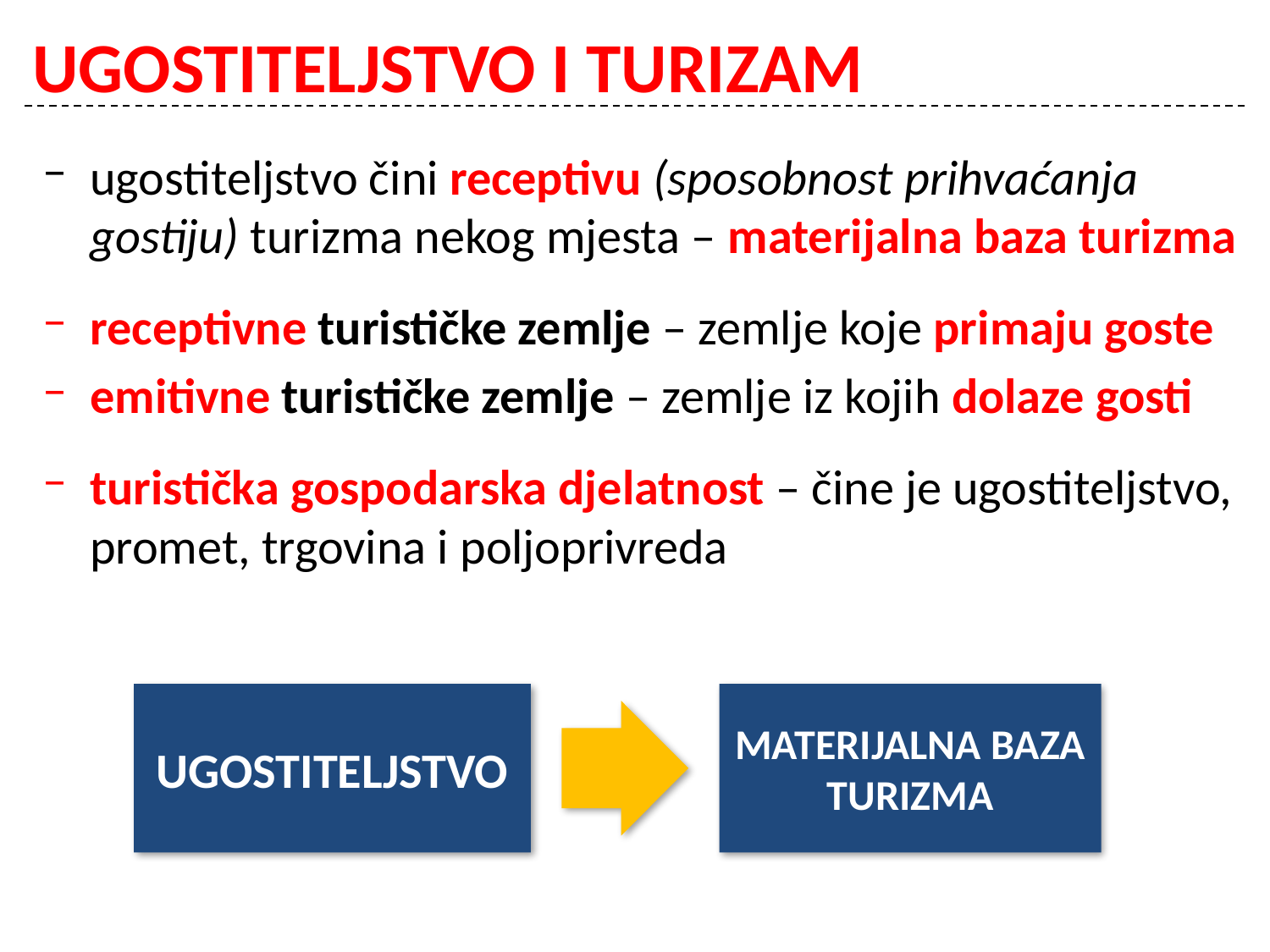

# UGOSTITELJSTVO I TURIZAM
ugostiteljstvo čini receptivu (sposobnost prihvaćanja gostiju) turizma nekog mjesta – materijalna baza turizma
receptivne turističke zemlje – zemlje koje primaju goste
emitivne turističke zemlje – zemlje iz kojih dolaze gosti
turistička gospodarska djelatnost – čine je ugostiteljstvo, promet, trgovina i poljoprivreda
UGOSTITELJSTVO
MATERIJALNA BAZA TURIZMA